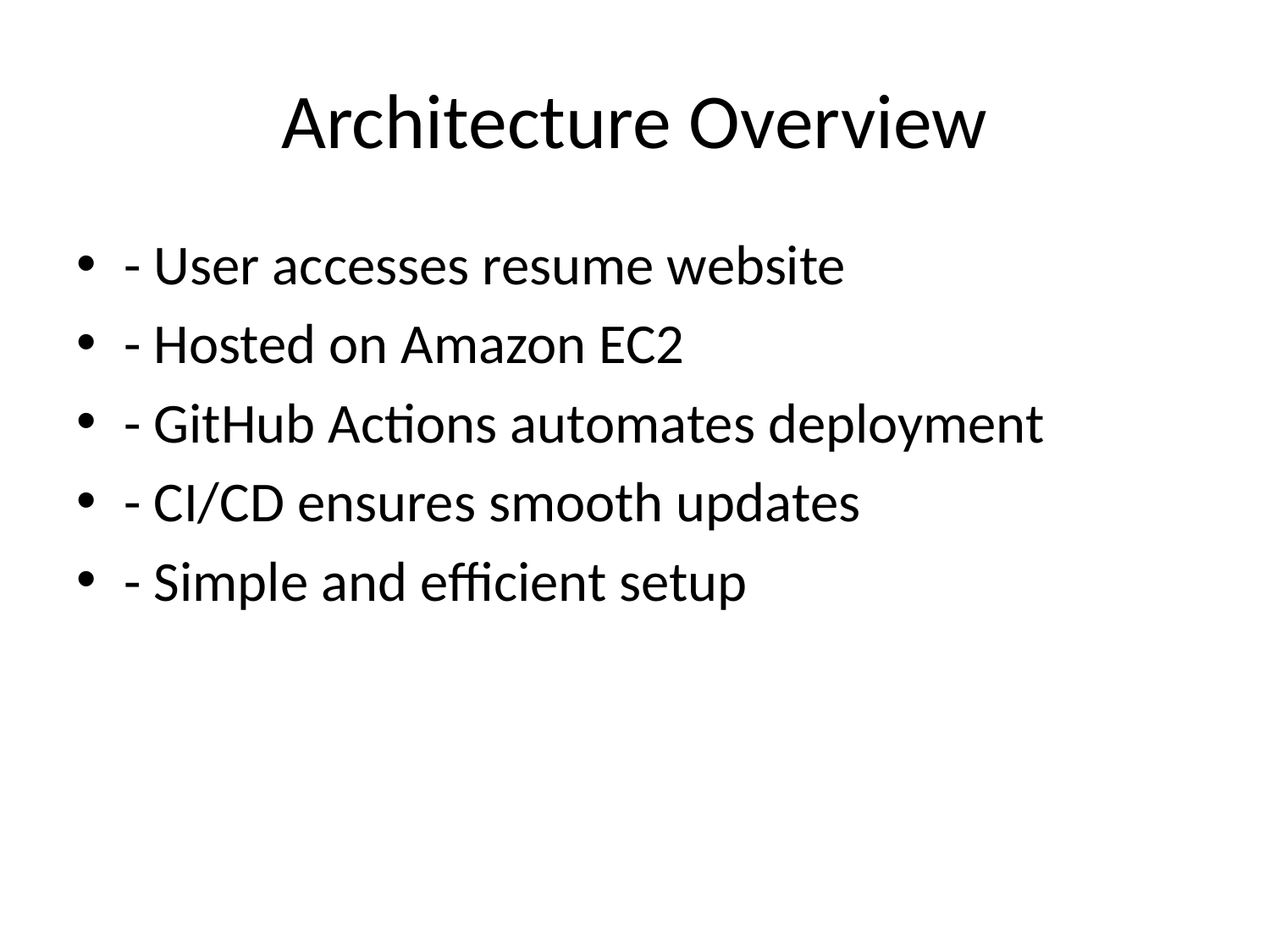

# Architecture Overview
- User accesses resume website
- Hosted on Amazon EC2
- GitHub Actions automates deployment
- CI/CD ensures smooth updates
- Simple and efficient setup